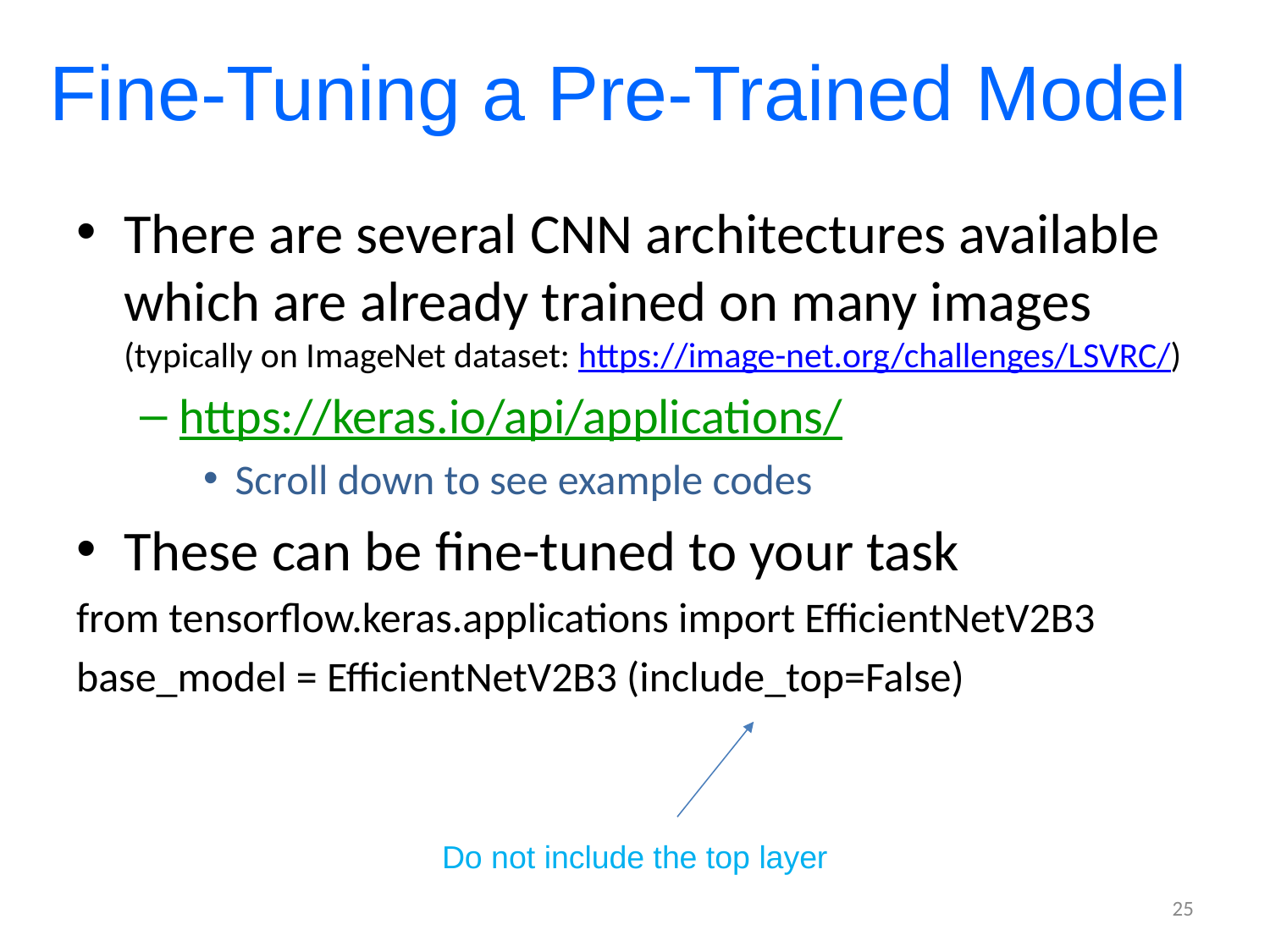

# Fine-Tuning a Pre-Trained Model
There are several CNN architectures available which are already trained on many images (typically on ImageNet dataset: https://image-net.org/challenges/LSVRC/)
https://keras.io/api/applications/
Scroll down to see example codes
These can be fine-tuned to your task
from tensorflow.keras.applications import EfficientNetV2B3
base_model = EfficientNetV2B3 (include_top=False)
Do not include the top layer
25